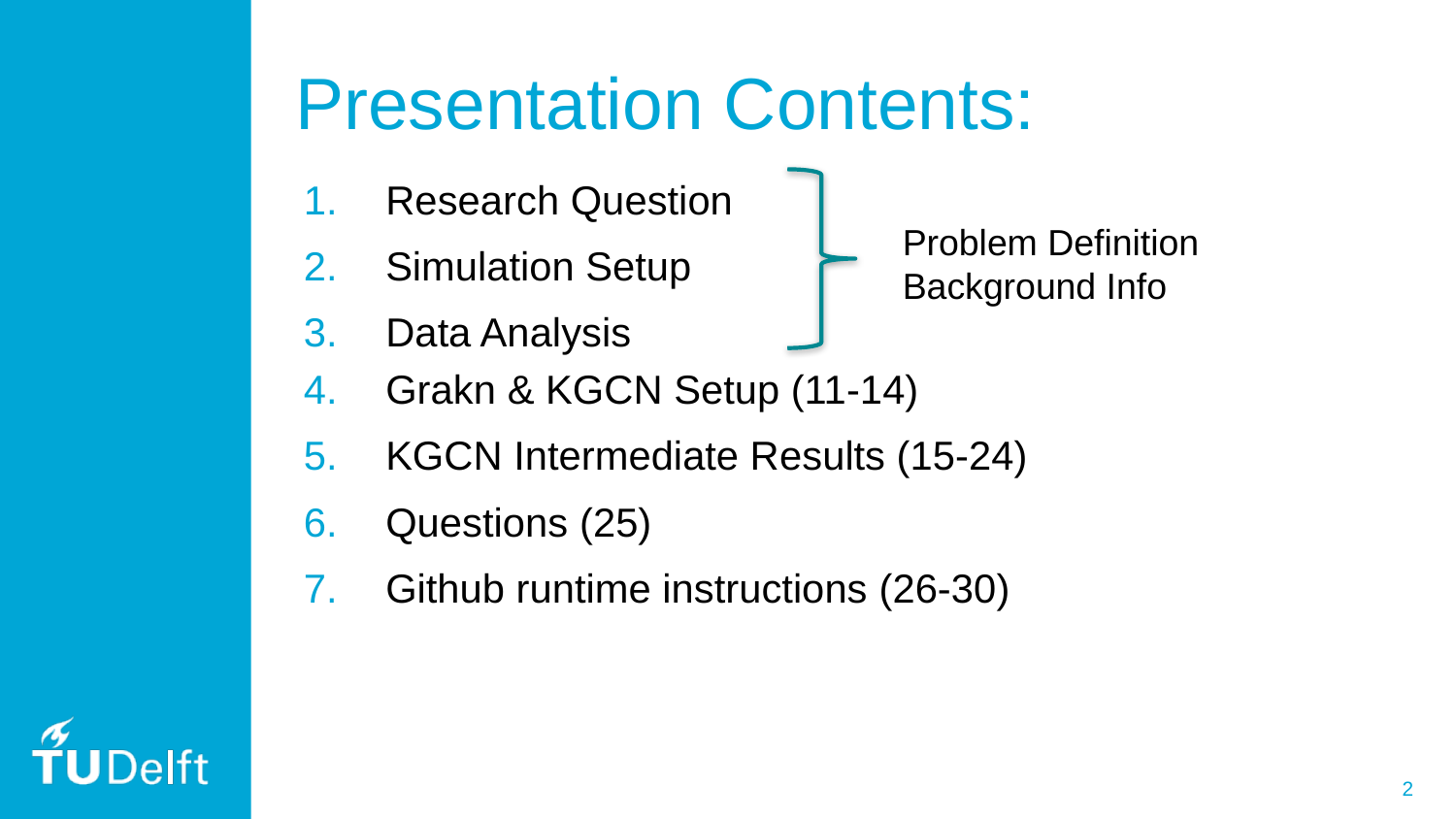

# Presentation Contents:
Research Question
Simulation Setup
Data Analysis
Grakn & KGCN Setup (11-14)
KGCN Intermediate Results (15-24)
Questions (25)
Github runtime instructions (26-30)

Problem Definition Background Info